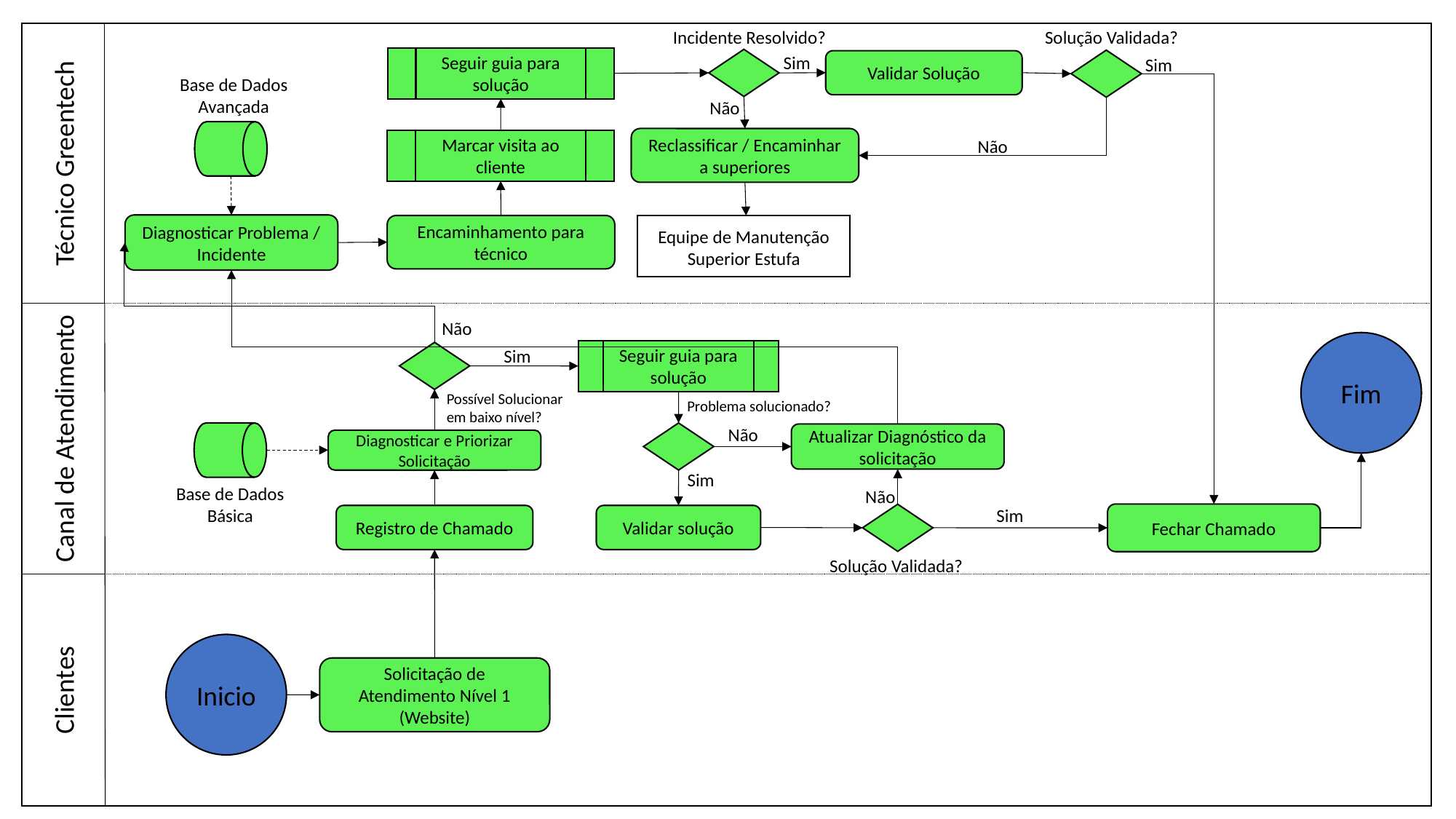

Solução Validada?
Incidente Resolvido?

Sim
Seguir guia para solução
Sim

Validar Solução
Base de Dados Avançada
Não

Reclassificar / Encaminhar a superiores
Não
Marcar visita ao cliente
Técnico Greentech
Diagnosticar Problema / Incidente
Encaminhamento para técnico

Equipe de Manutenção
Superior Estufa
Não
Fim
Sim
Seguir guia para solução

Possível Solucionar em baixo nível?
Problema solucionado?
Canal de Atendimento
Não

Atualizar Diagnóstico da solicitação
Diagnosticar e Priorizar Solicitação
Sim
Base de Dados
Básica
Não
Sim
Fechar Chamado

Registro de Chamado
Validar solução
Solução Validada?
Inicio
Solicitação de Atendimento Nível 1 (Website)
Clientes